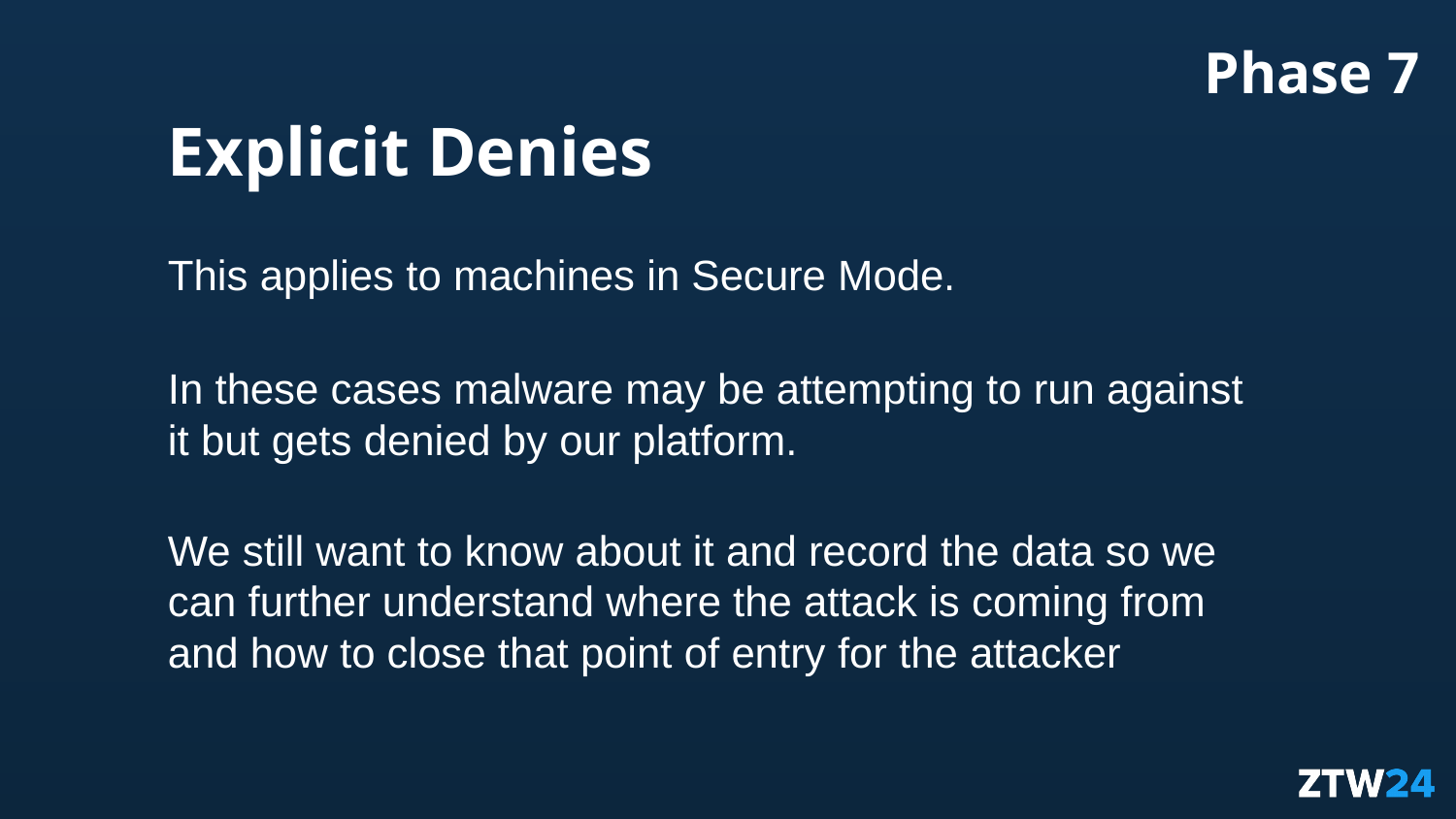

Phase 7
Explicit Denies
This applies to machines in Secure Mode.
In these cases malware may be attempting to run against it but gets denied by our platform.
We still want to know about it and record the data so we can further understand where the attack is coming from and how to close that point of entry for the attacker